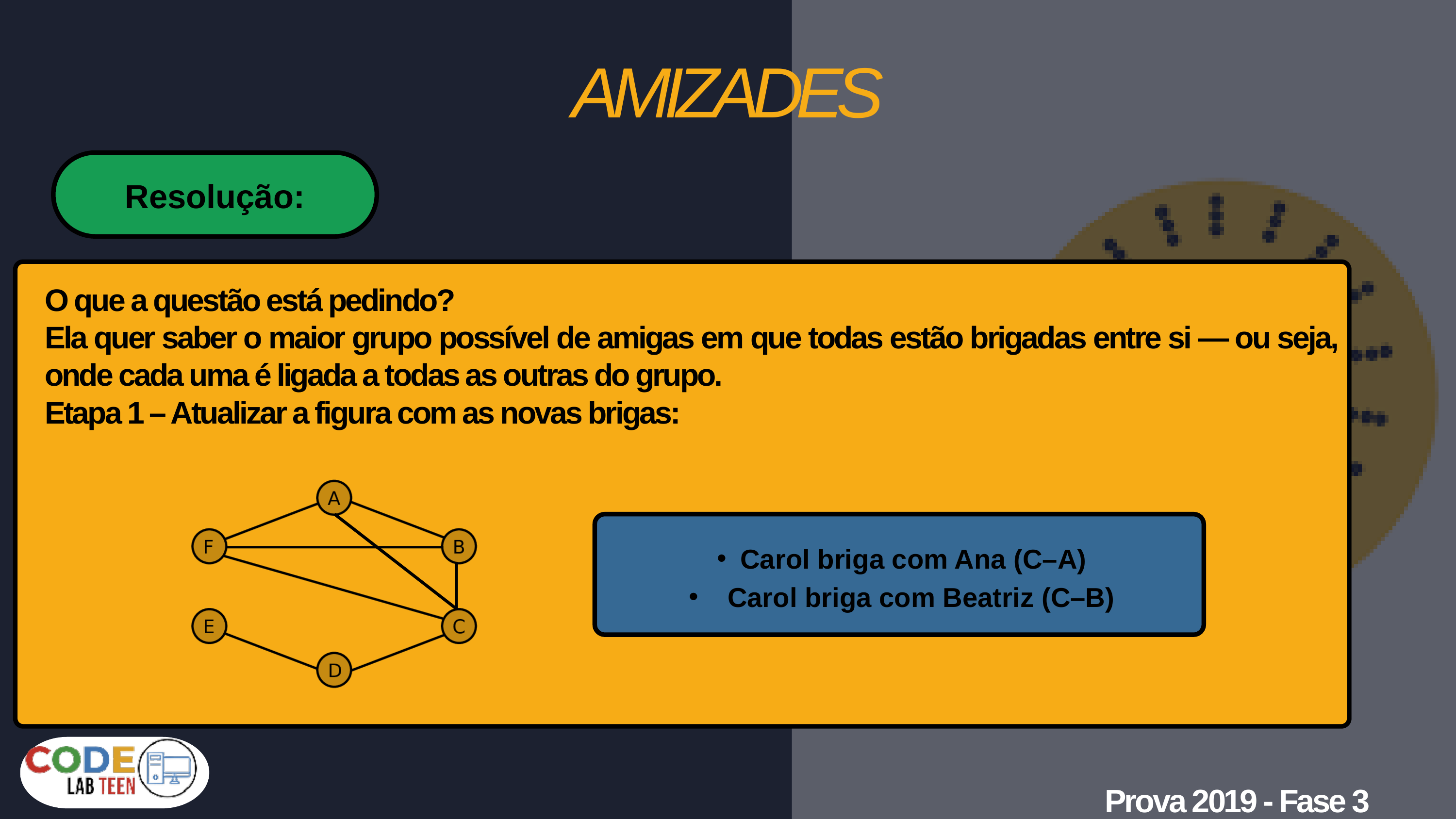

AMIZADES

Resolução:

O que a questão está pedindo?
Ela quer saber o maior grupo possível de amigas em que todas estão brigadas entre si — ou seja, onde cada uma é ligada a todas as outras do grupo.
Etapa 1 – Atualizar a figura com as novas brigas:

Carol briga com Ana (C–A)
  Carol briga com Beatriz (C–B)

Prova 2019 - Fase 3